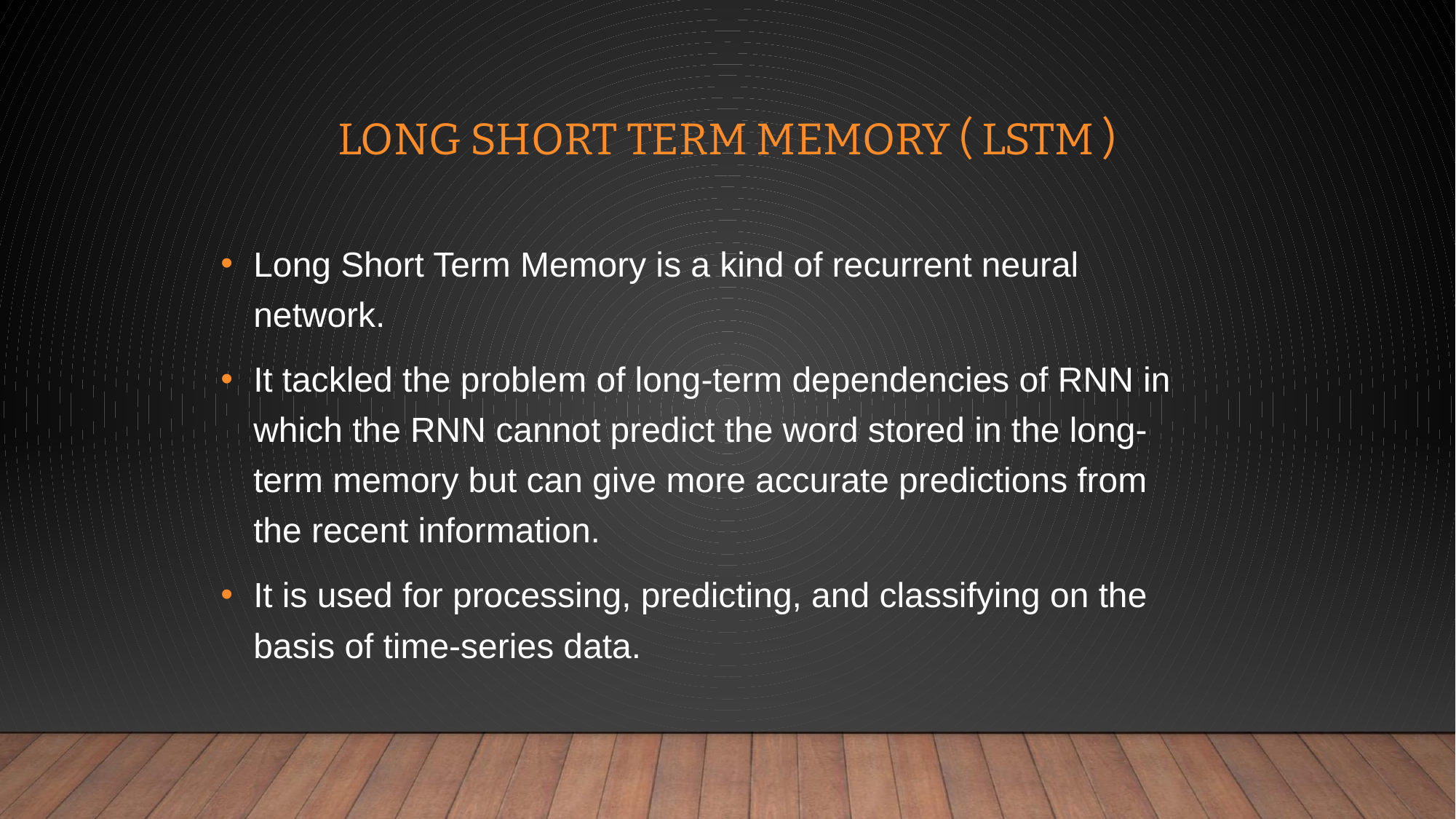

# LONG SHORT TERM MEMORY ( LSTM )
Long Short Term Memory is a kind of recurrent neural network.
It tackled the problem of long-term dependencies of RNN in which the RNN cannot predict the word stored in the long-term memory but can give more accurate predictions from the recent information.
It is used for processing, predicting, and classifying on the basis of time-series data.